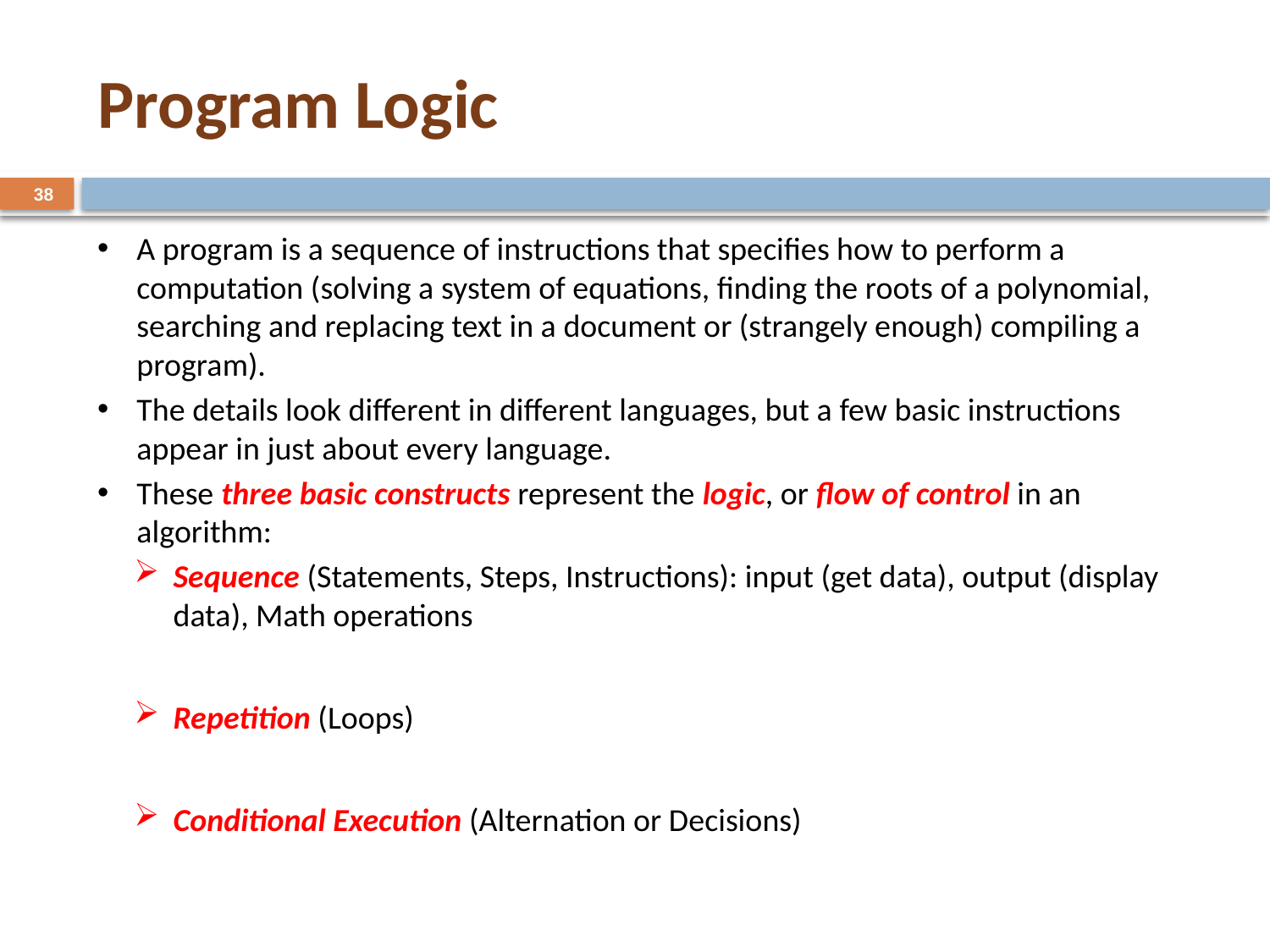

# Program Logic
38
A program is a sequence of instructions that specifies how to perform a computation (solving a system of equations, finding the roots of a polynomial, searching and replacing text in a document or (strangely enough) compiling a program).
The details look different in different languages, but a few basic instructions appear in just about every language.
These three basic constructs represent the logic, or flow of control in an algorithm:
Sequence (Statements, Steps, Instructions): input (get data), output (display data), Math operations

Repetition (Loops)

Conditional Execution (Alternation or Decisions)